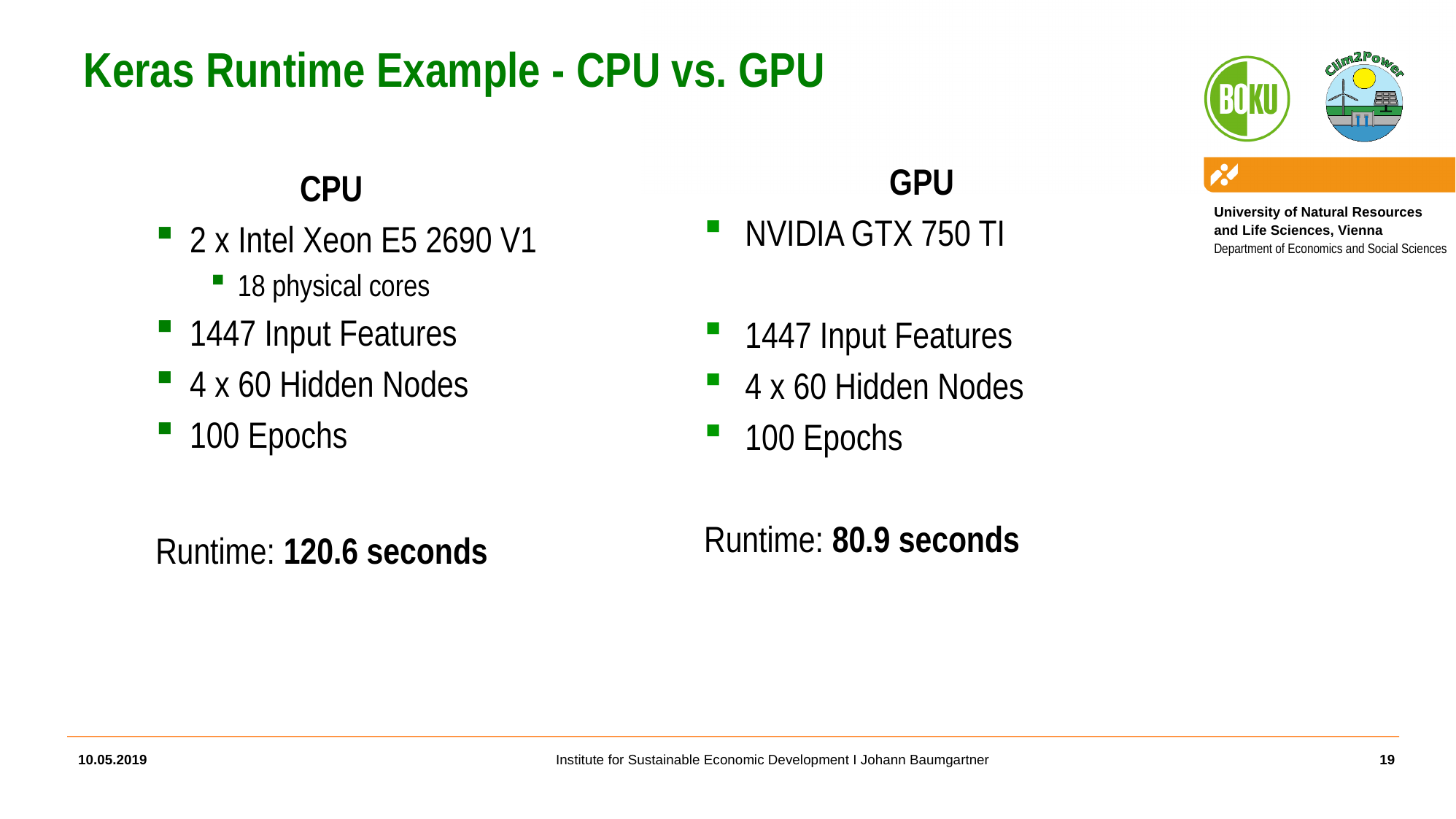

# Keras Runtime Example - CPU vs. GPU
GPU
NVIDIA GTX 750 TI

1447 Input Features
4 x 60 Hidden Nodes
100 Epochs

Runtime: 80.9 seconds

CPU
2 x Intel Xeon E5 2690 V1
18 physical cores
1447 Input Features
4 x 60 Hidden Nodes
100 Epochs

Runtime: 120.6 seconds

10.05.2019
19